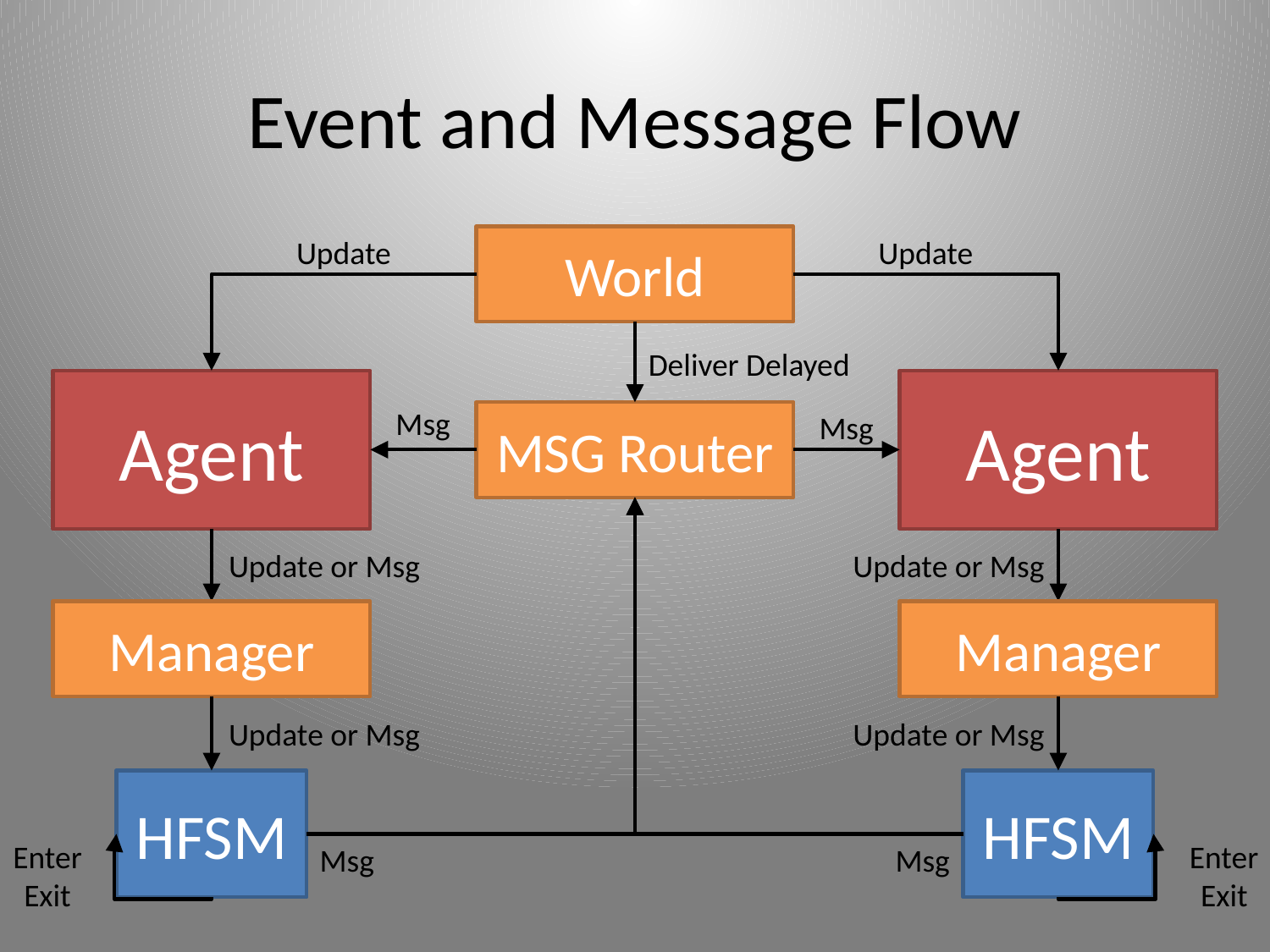

# Event and Message Flow
Update
World
Update
Deliver Delayed
Agent
Agent
Msg
MSG Router
Msg
Update or Msg
Update or Msg
Manager
Manager
Update or Msg
Update or Msg
HFSM
HFSM
Enter
Exit
Enter
Exit
Msg
Msg